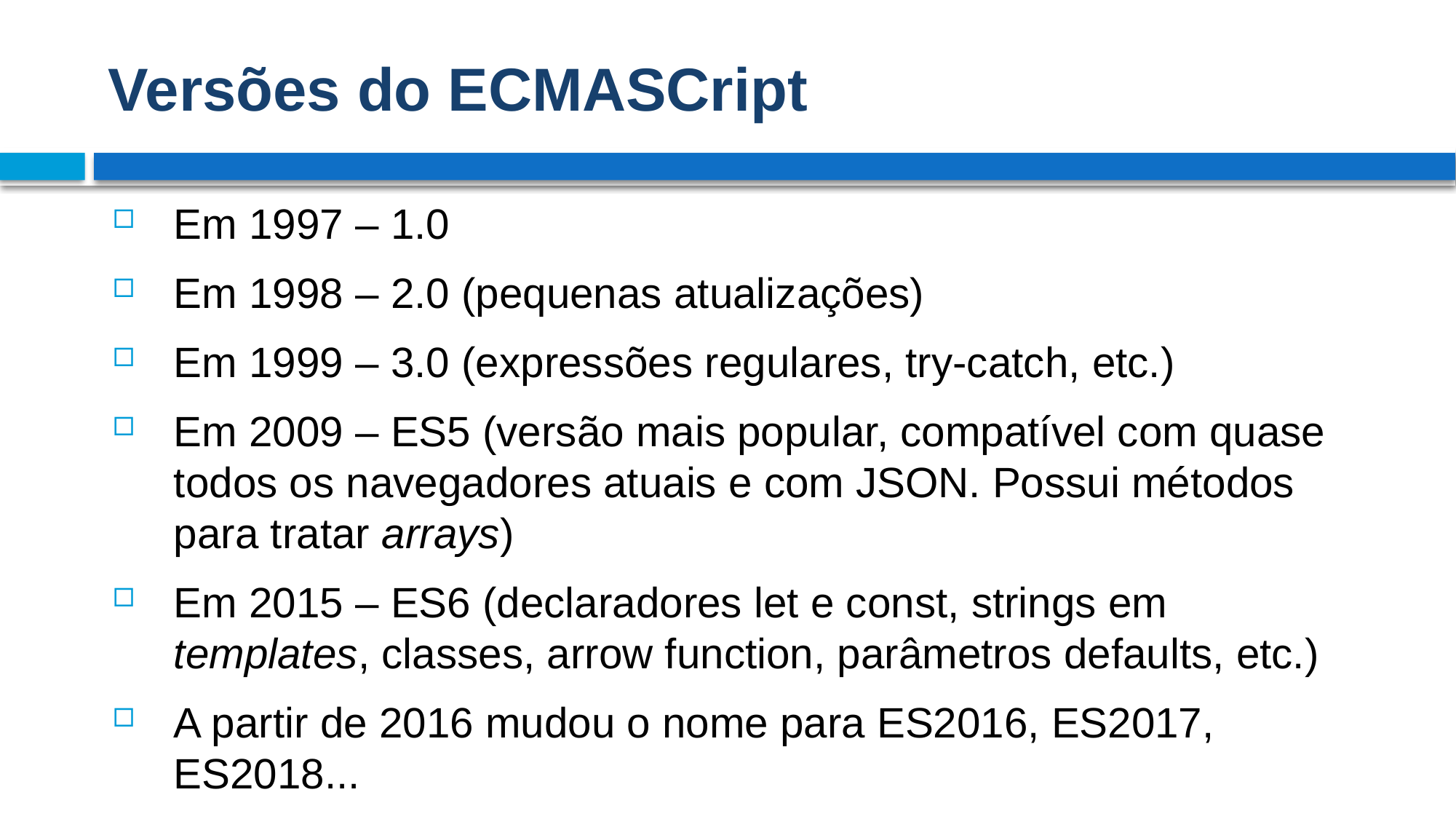

# Versões do ECMASCript
10
Em 1997 – 1.0
Em 1998 – 2.0 (pequenas atualizações)
Em 1999 – 3.0 (expressões regulares, try-catch, etc.)
Em 2009 – ES5 (versão mais popular, compatível com quase todos os navegadores atuais e com JSON. Possui métodos para tratar arrays)
Em 2015 – ES6 (declaradores let e const, strings em templates, classes, arrow function, parâmetros defaults, etc.)
A partir de 2016 mudou o nome para ES2016, ES2017, ES2018...